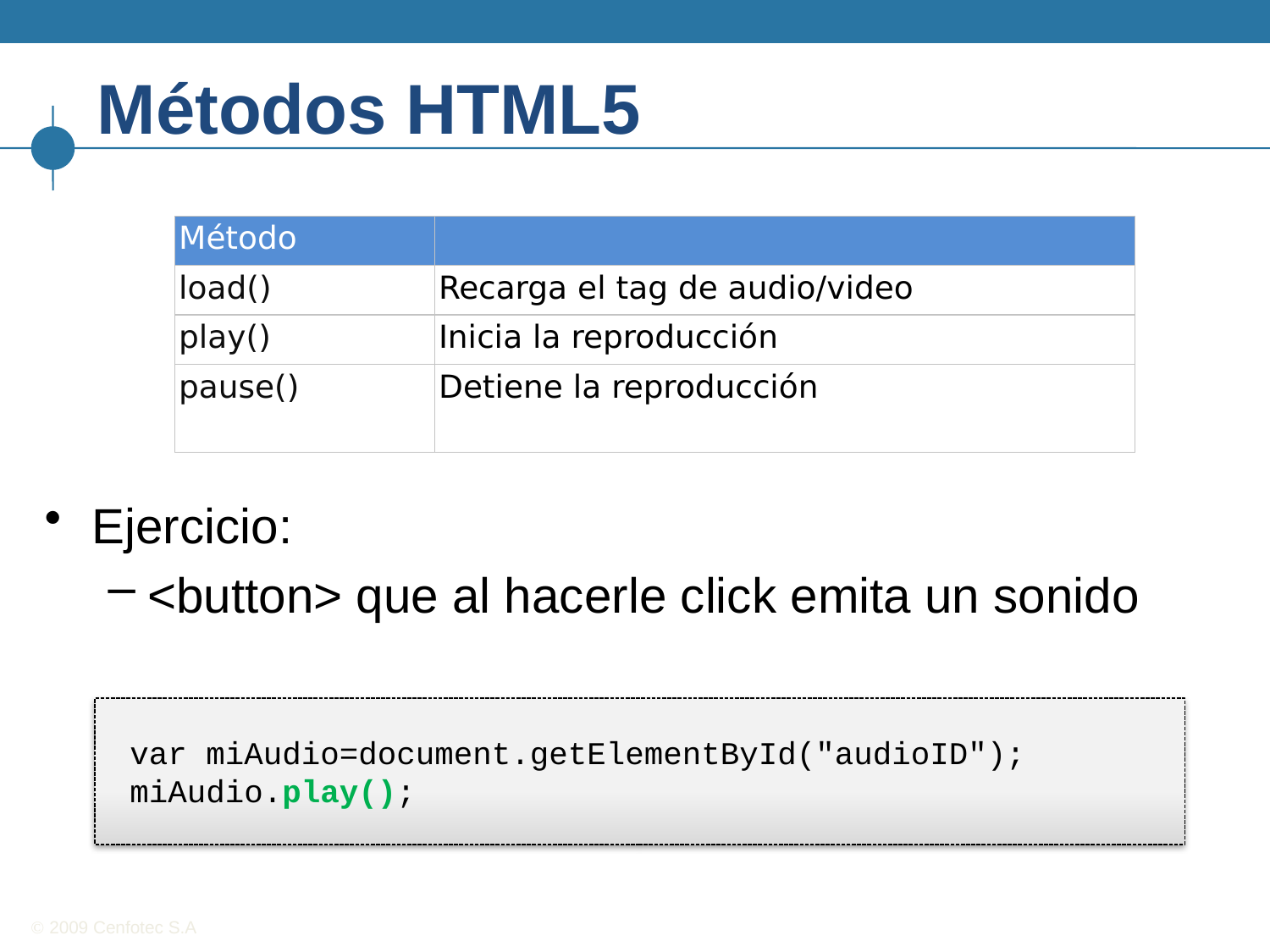

# Métodos HTML5

Ejercicio:
<button> que al hacerle click emita un sonido

| Método |  |
| --- | --- |
| load() | Recarga el tag de audio/video |
| play() | Inicia la reproducción |
| pause() | Detiene la reproducción |
var miAudio=document.getElementById("audioID");
miAudio.play();